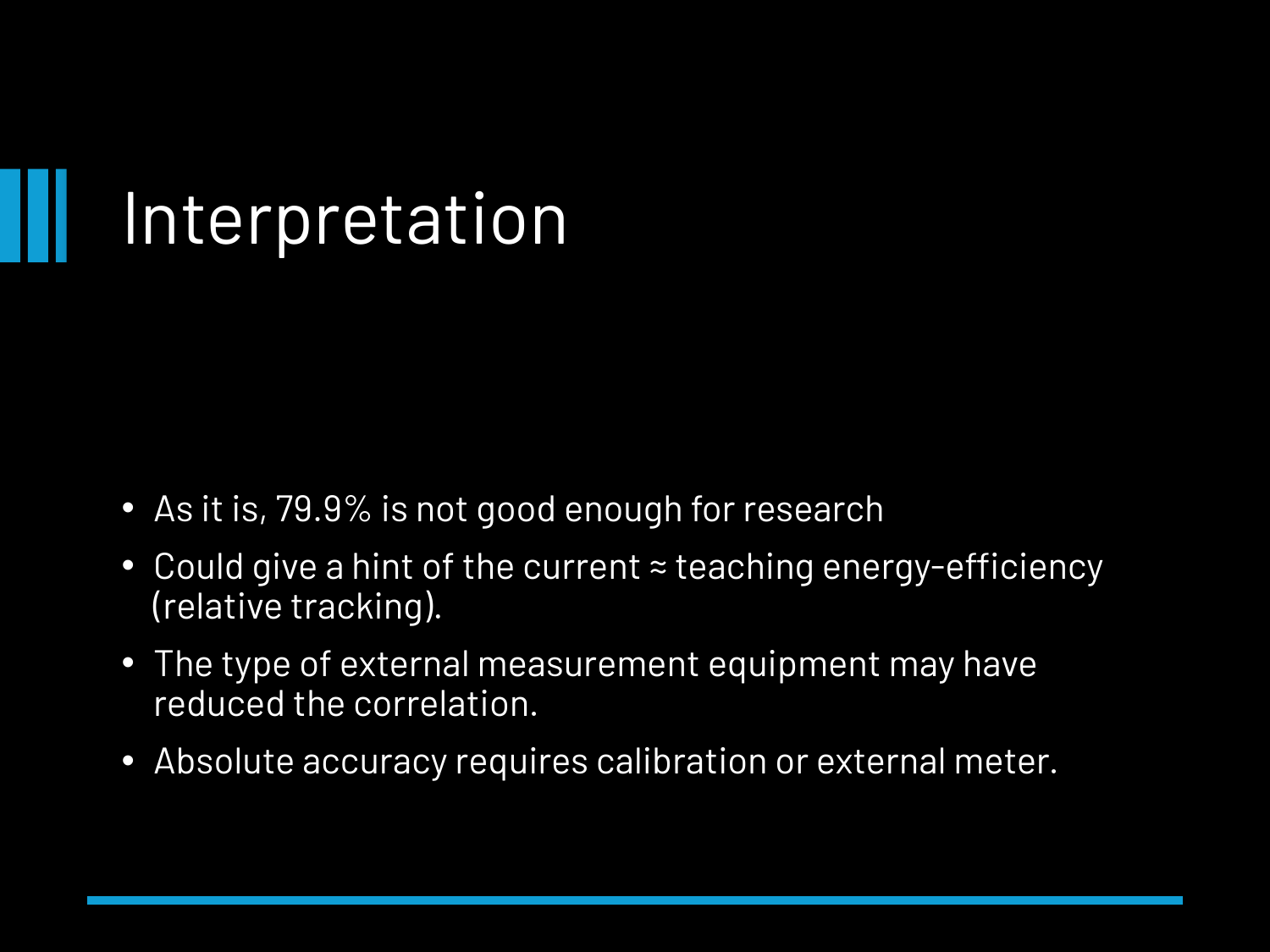

# Interpretation

As it is, 79.9% is not good enough for research
Could give a hint of the current ≈ teaching energy-efficiency (relative tracking).
The type of external measurement equipment may have reduced the correlation.
Absolute accuracy requires calibration or external meter.